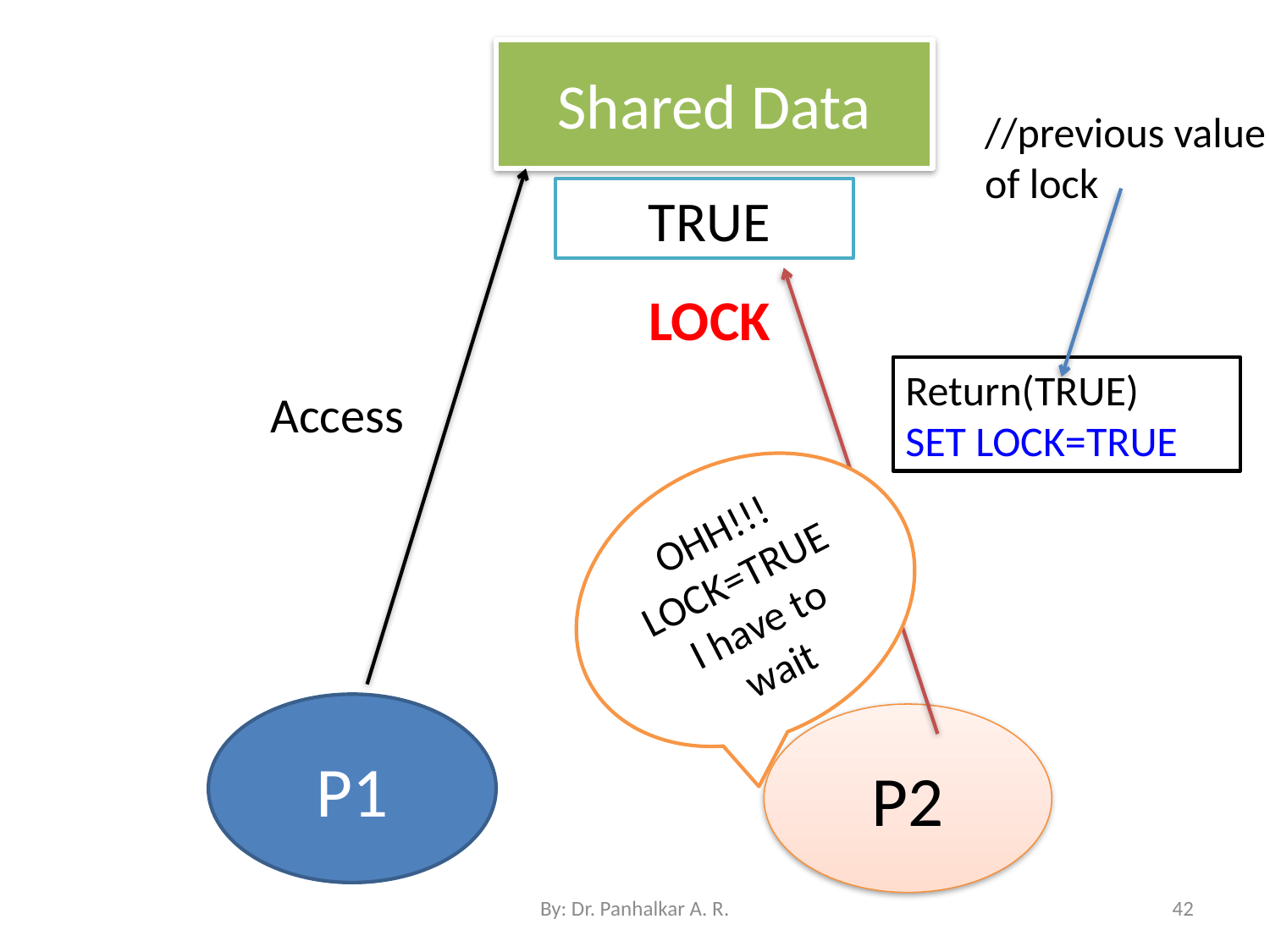

Shared Data
//previous value of lock

TRUE
LOCK
Return(TRUE)
SET LOCK=TRUE
Access
OHH!!!
LOCK=TRUE
I have to wait
P1
P2
By: Dr. Panhalkar A. R.
42